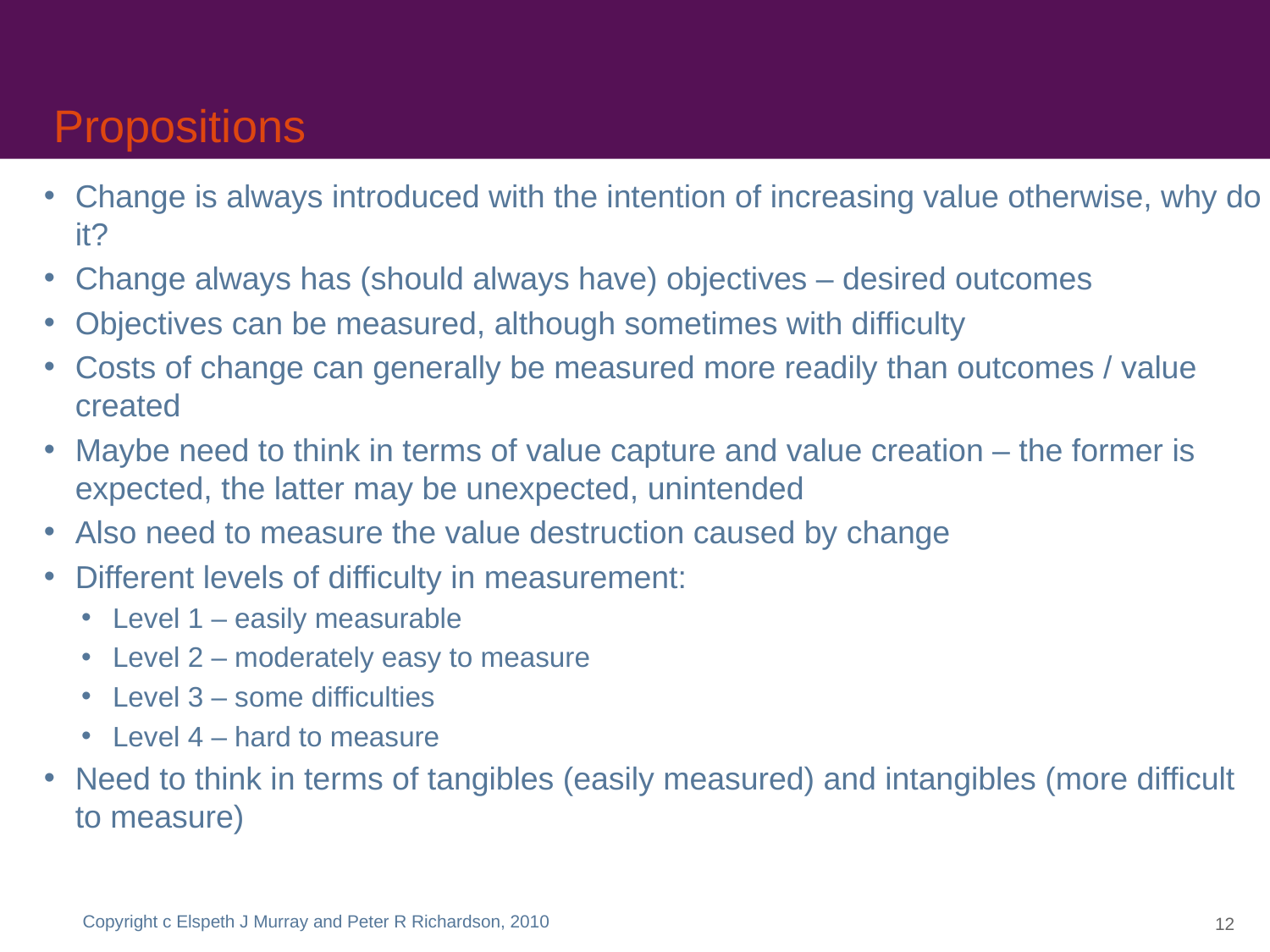

# Propositions
Change is always introduced with the intention of increasing value otherwise, why do it?
Change always has (should always have) objectives – desired outcomes
Objectives can be measured, although sometimes with difficulty
Costs of change can generally be measured more readily than outcomes / value created
Maybe need to think in terms of value capture and value creation – the former is expected, the latter may be unexpected, unintended
Also need to measure the value destruction caused by change
Different levels of difficulty in measurement:
Level 1 – easily measurable
Level 2 – moderately easy to measure
Level 3 – some difficulties
Level 4 – hard to measure
Need to think in terms of tangibles (easily measured) and intangibles (more difficult to measure)

Copyright c Elspeth J Murray and Peter R Richardson, 2010